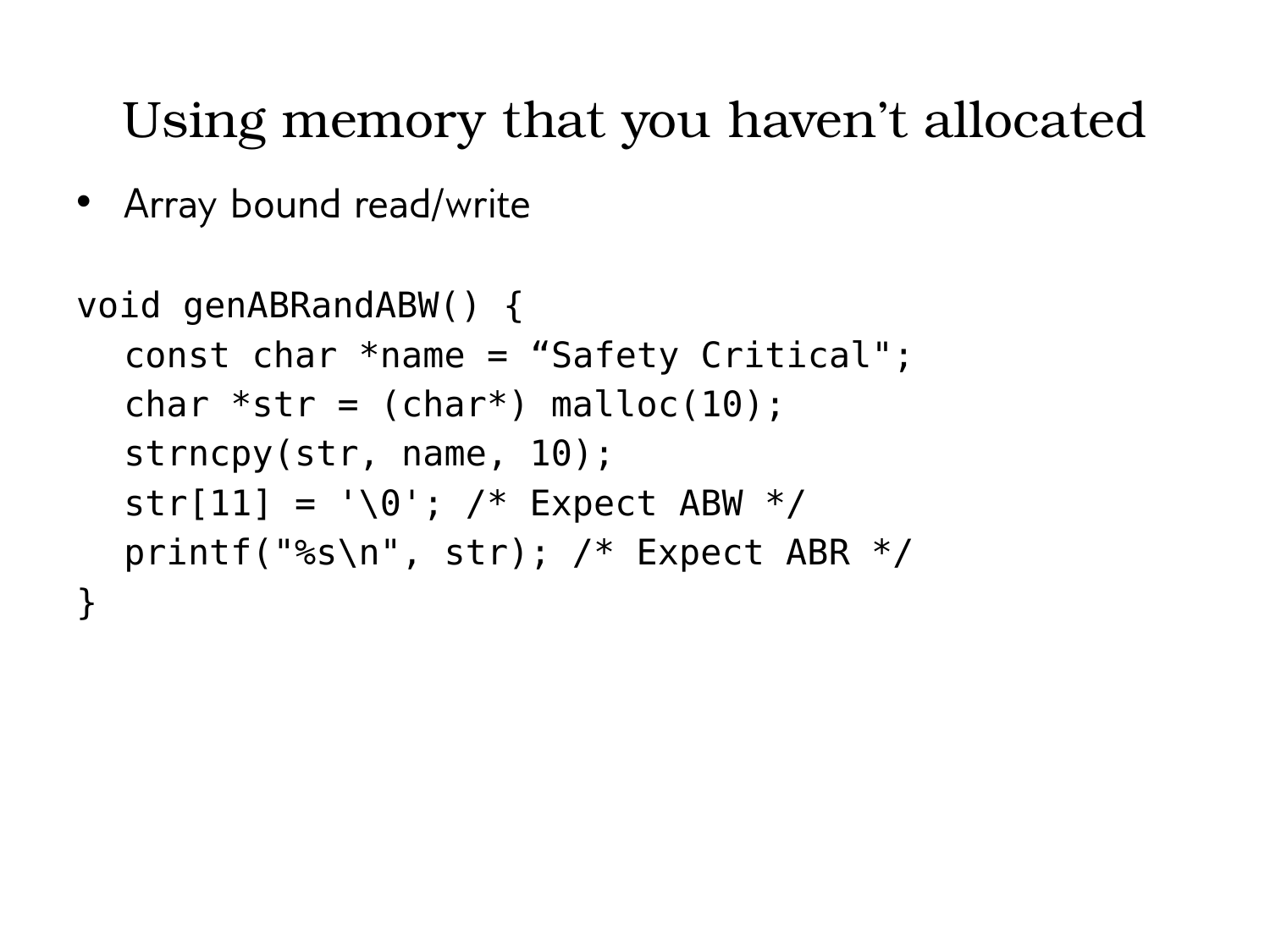

# Using memory that you haven’t allocated
Array bound read/write

void genABRandABW() {
	const char *name = “Safety Critical";
	char *str = (char*) malloc(10);
	strncpy(str, name, 10);
	str[11] = '\0'; /* Expect ABW */
	printf("%s\n", str); /* Expect ABR */
}